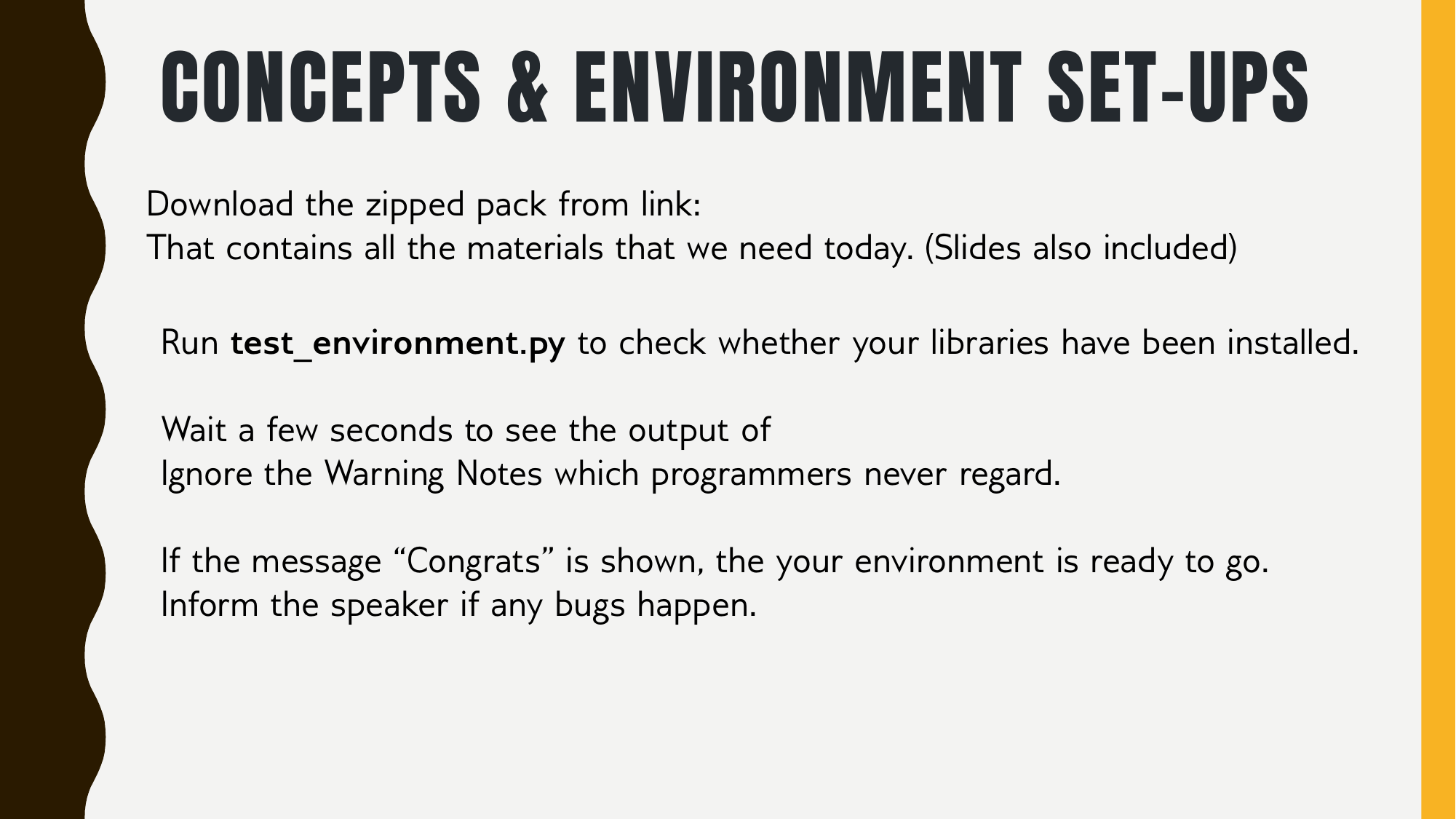

# Concepts & Environment Set-ups
Download the zipped pack from link:
That contains all the materials that we need today. (Slides also included)
Run test_environment.py to check whether your libraries have been installed.

Wait a few seconds to see the output of
Ignore the Warning Notes which programmers never regard.

If the message “Congrats” is shown, the your environment is ready to go.
Inform the speaker if any bugs happen.